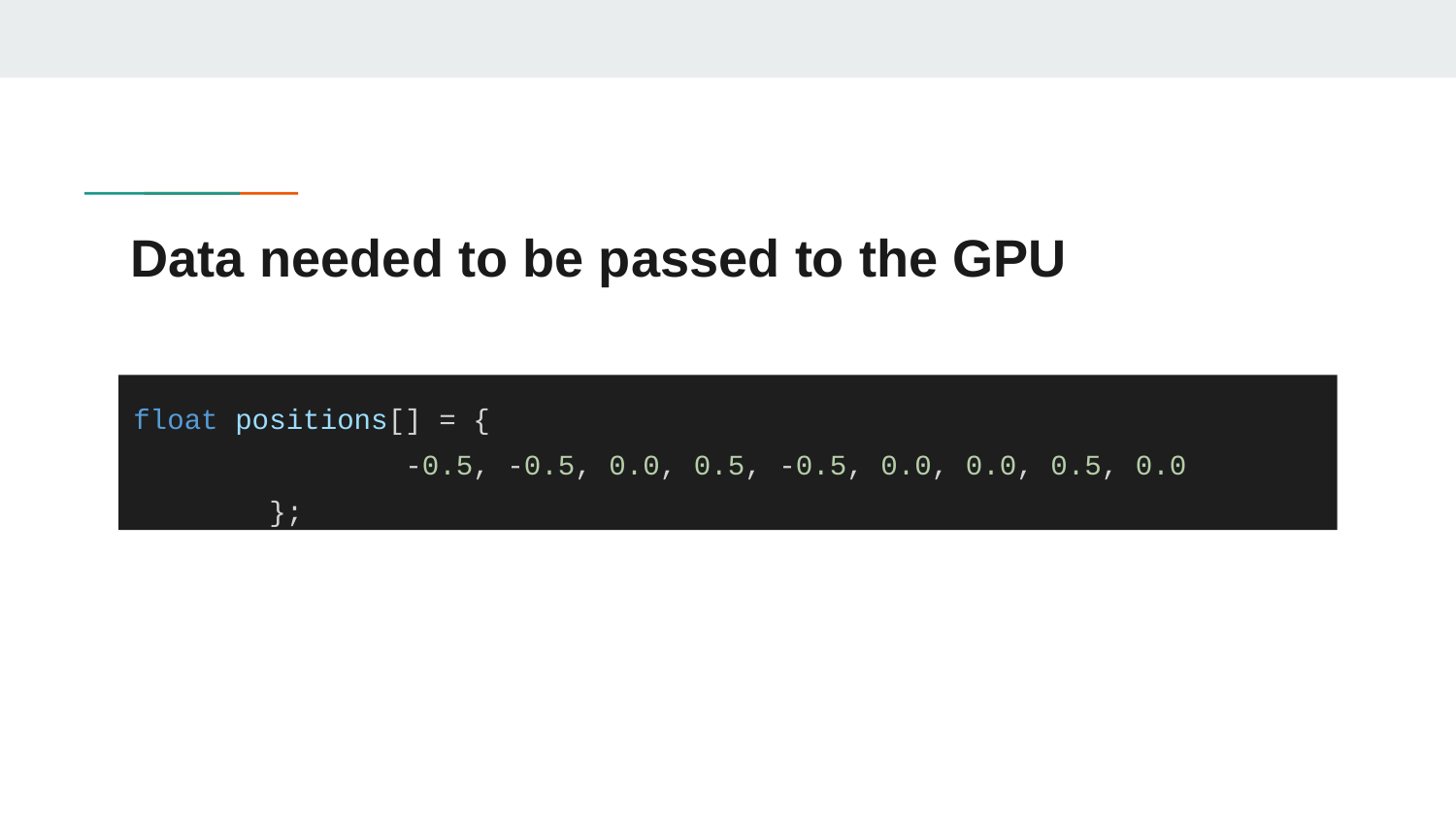

# Data needed to be passed to the GPU
float positions[] = {
                -0.5, -0.5, 0.0, 0.5, -0.5, 0.0, 0.0, 0.5, 0.0
        };